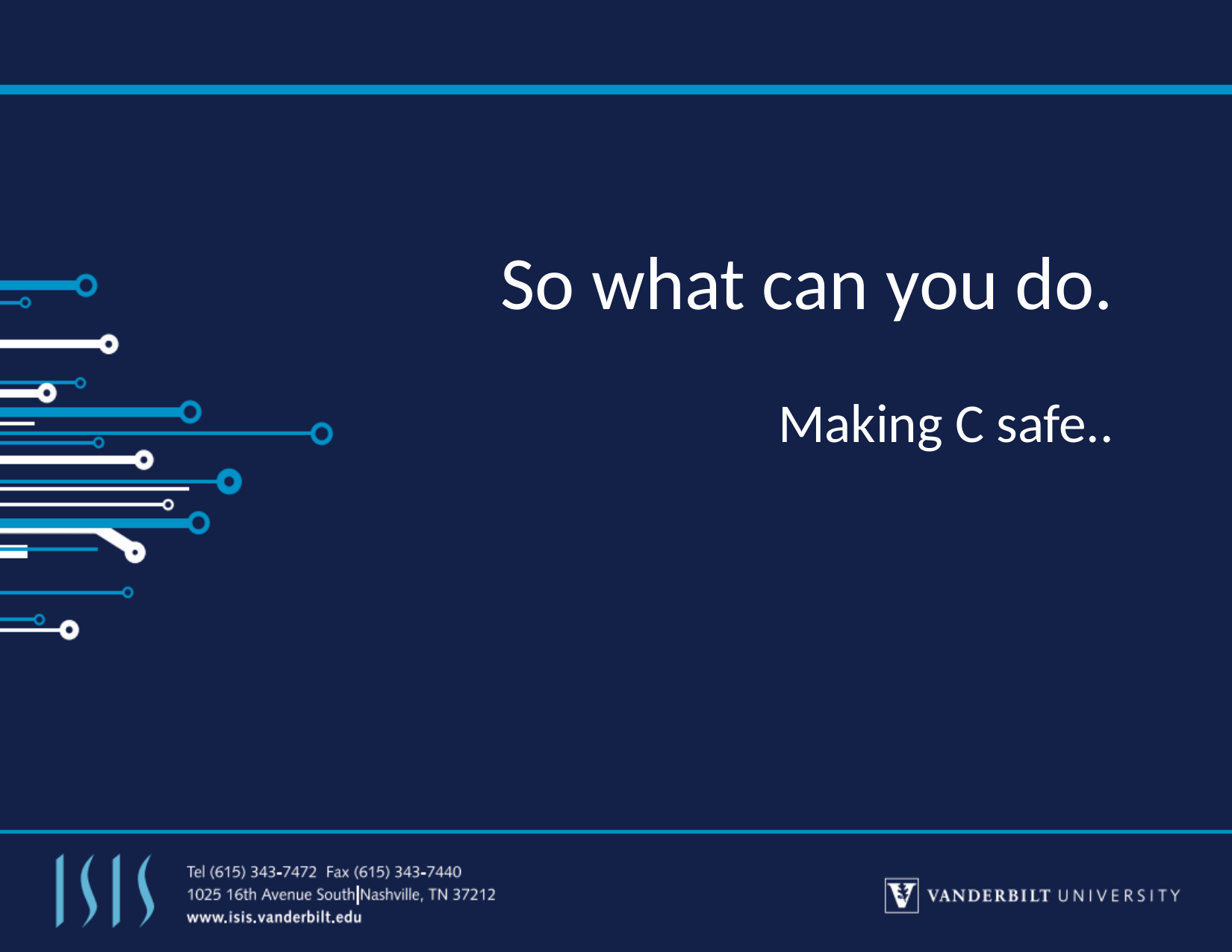

# So what can you do.
Making C safe..